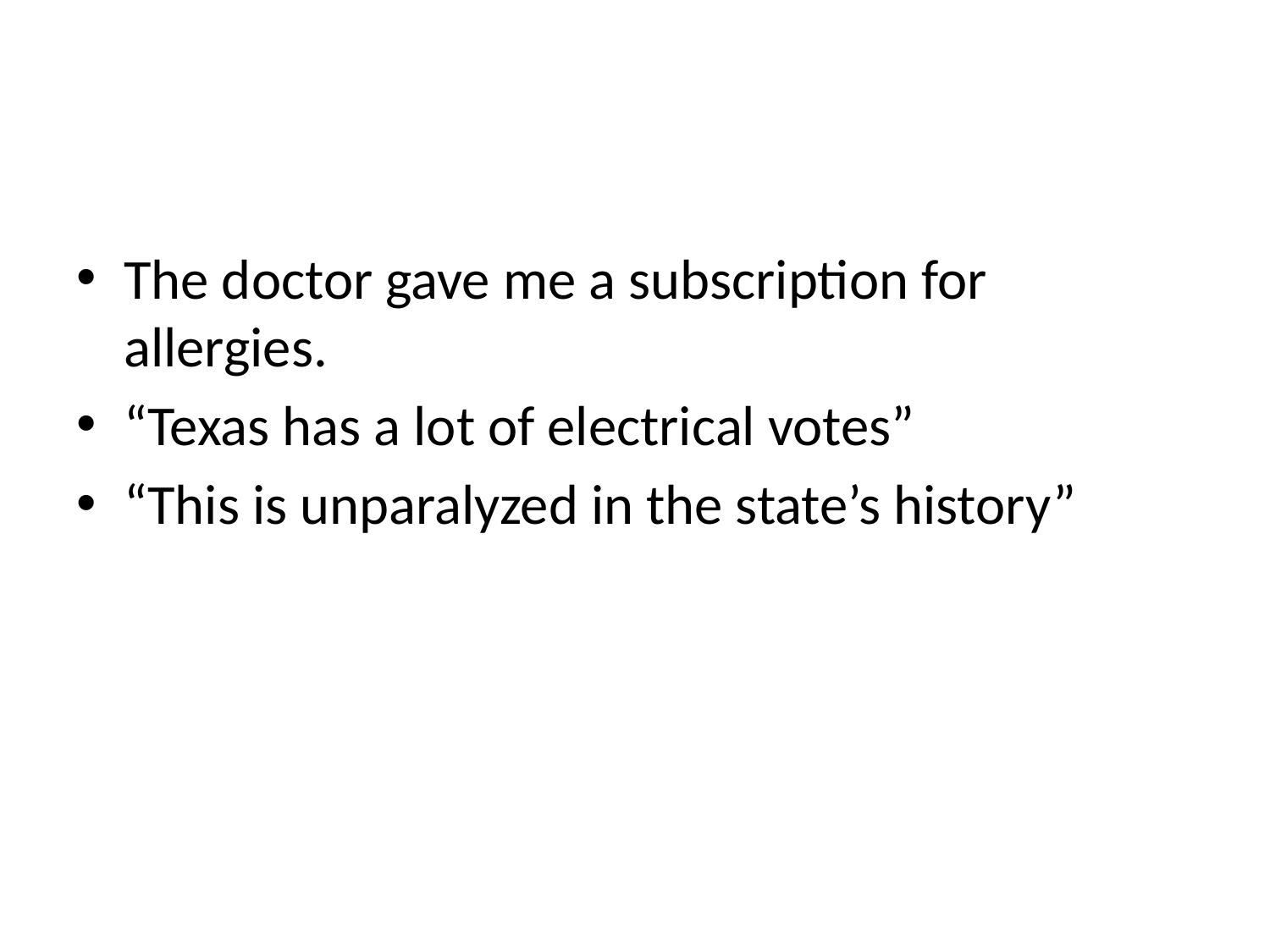

#
The doctor gave me a subscription for allergies.
“Texas has a lot of electrical votes”
“This is unparalyzed in the state’s history”
11